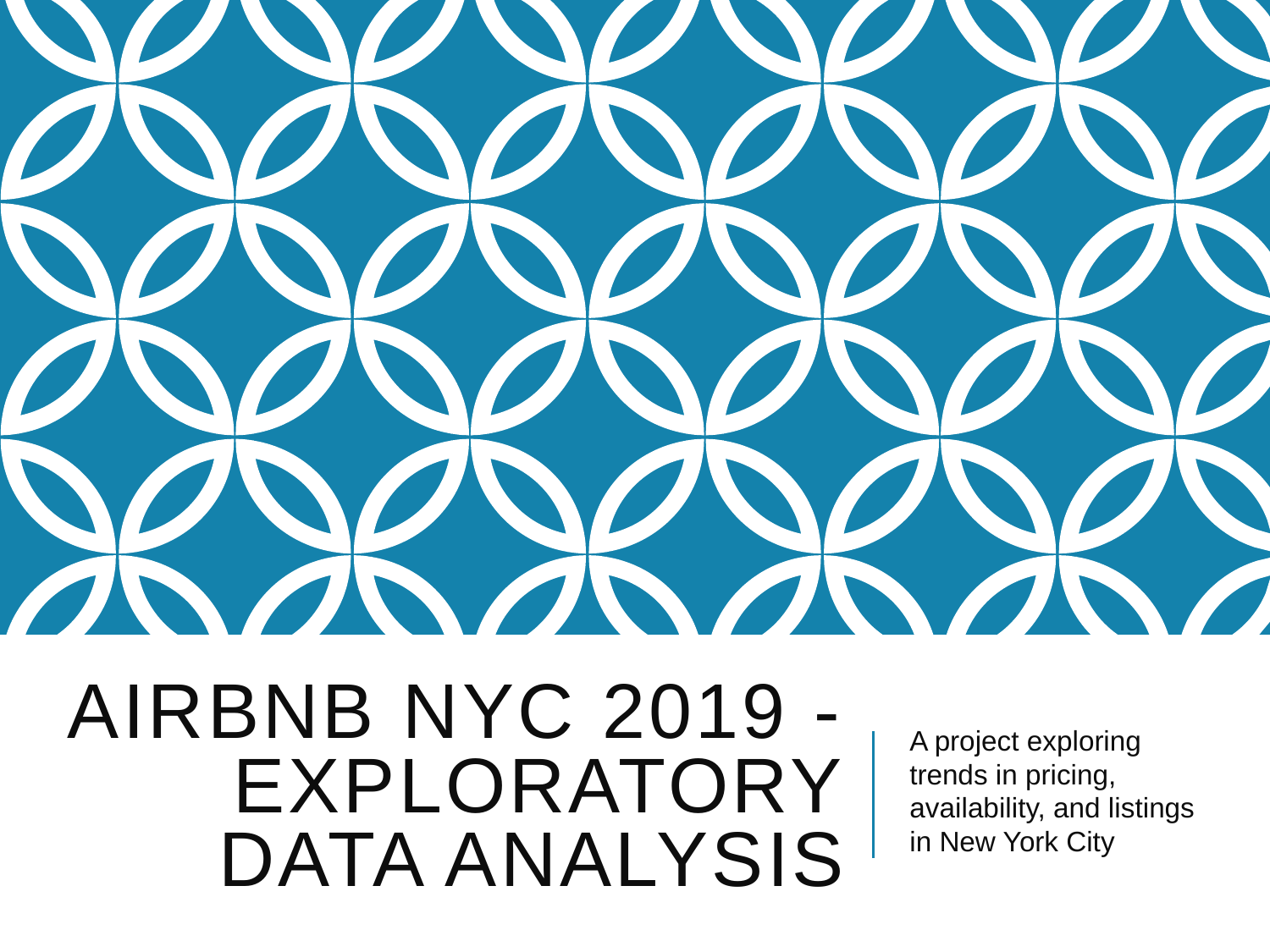

# Airbnb NYC 2019 - Exploratory Data Analysis
A project exploring trends in pricing, availability, and listings in New York City